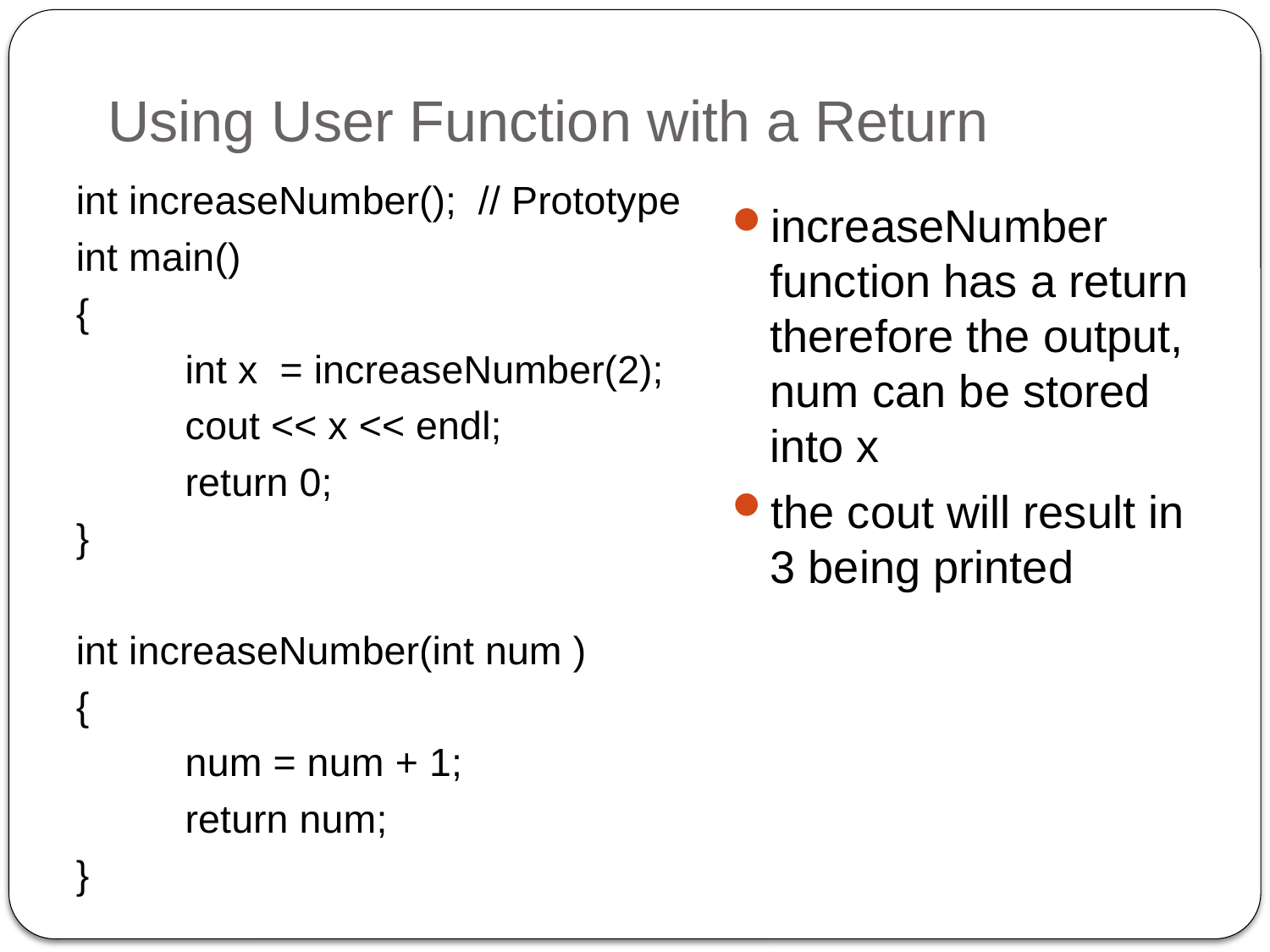

# Using User Function with a Return
int increaseNumber();  // Prototype
int main()
{
	int x  = increaseNumber(2);
	cout << x << endl;
	return 0;
}

int increaseNumber(int num )
{
	num = num + 1;
	return num;
}
increaseNumber function has a return therefore the output, num can be stored into x
the cout will result in 3 being printed